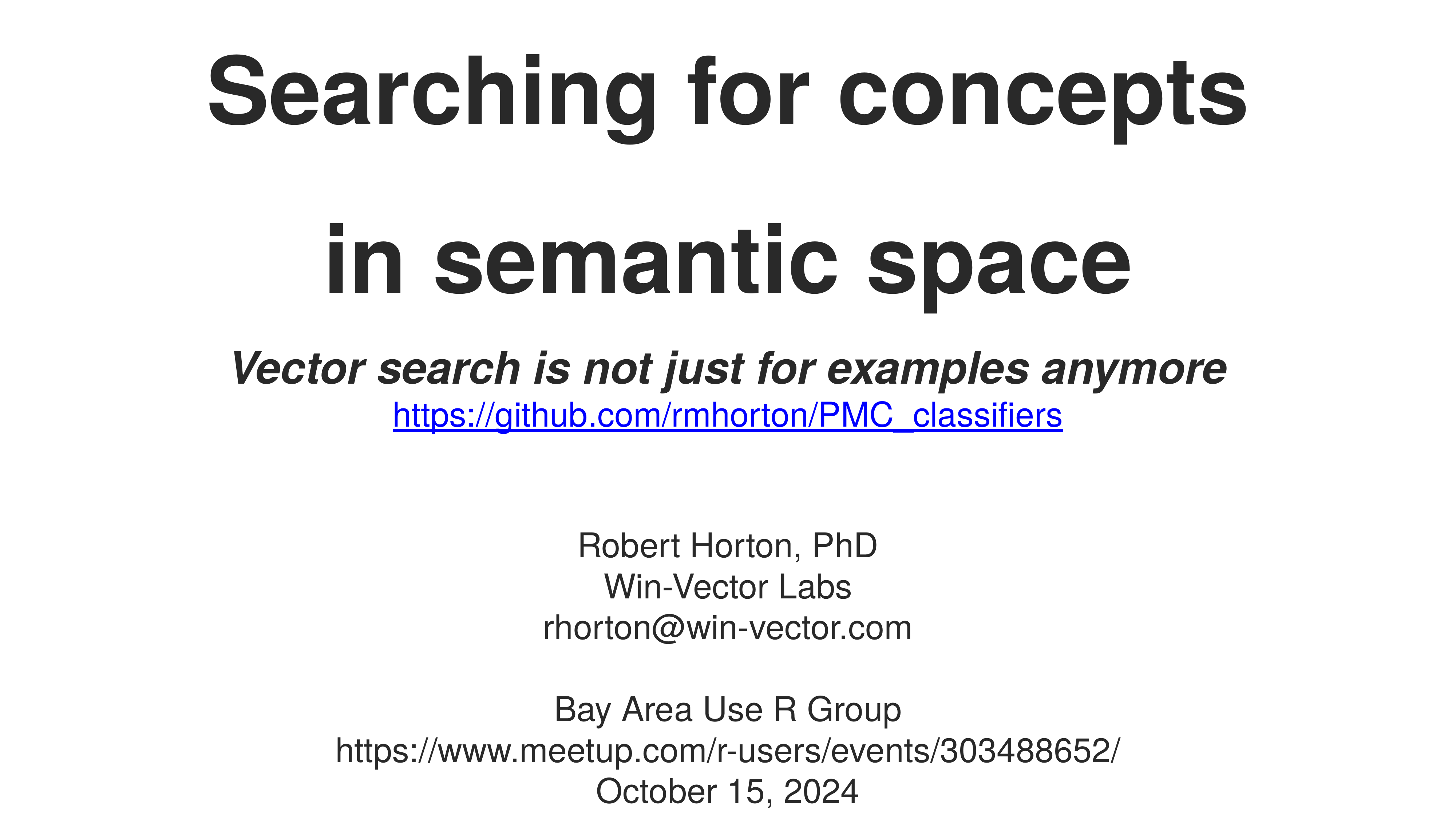

Searching for concepts
in semantic space
Vector search is not just for examples anymore
https://github.com/rmhorton/PMC_classifiers

Robert Horton, PhD
Win-Vector Labs
rhorton@win-vector.com

Bay Area Use R Group
https://www.meetup.com/r-users/events/303488652/
October 15, 2024